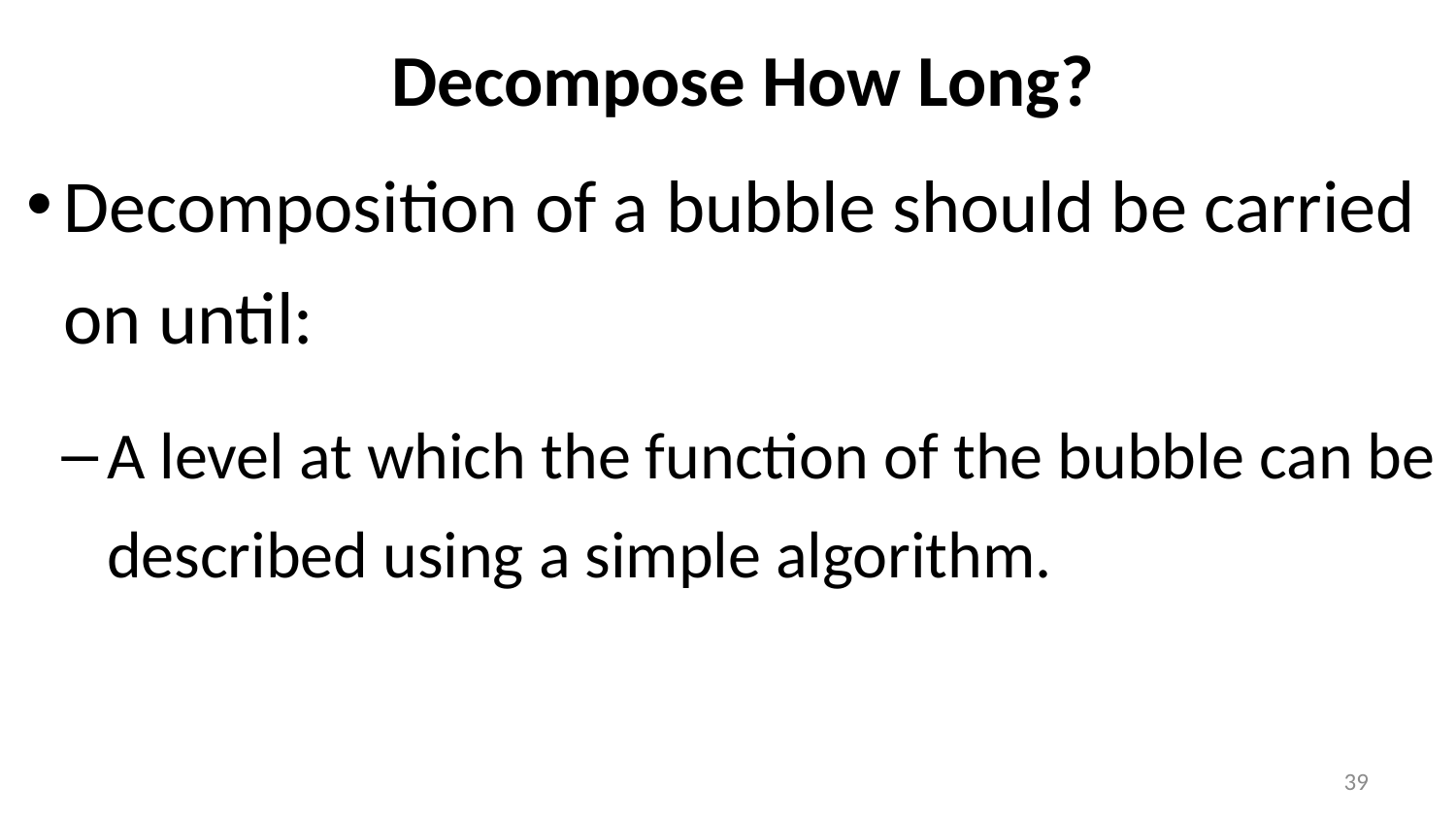

# Decompose How Long?
Decomposition of a bubble should be carried on until:
A level at which the function of the bubble can be described using a simple algorithm.
39